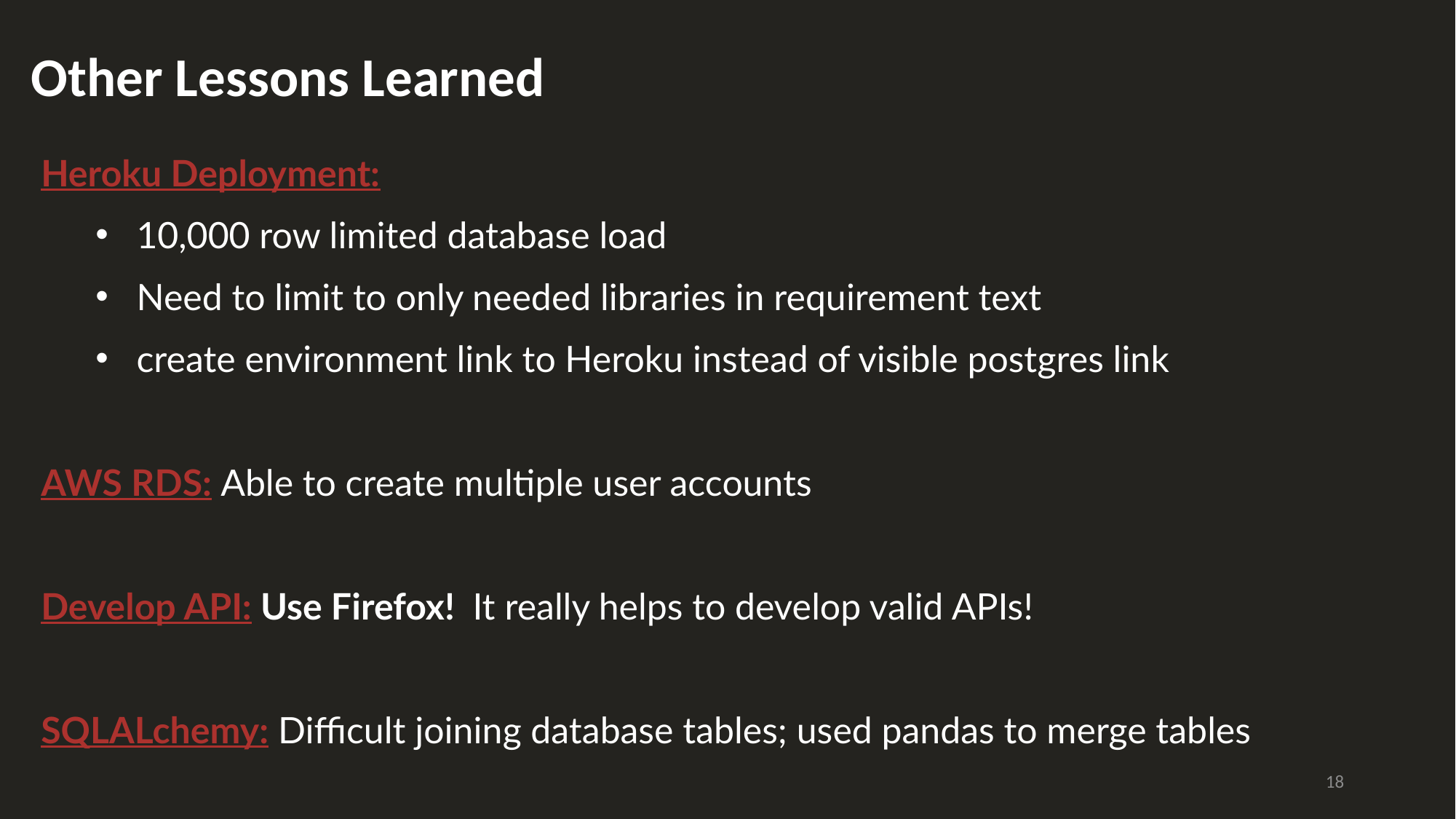

Other Lessons Learned
Heroku Deployment:
10,000 row limited database load
Need to limit to only needed libraries in requirement text
create environment link to Heroku instead of visible postgres link

AWS RDS: Able to create multiple user accounts

Develop API: Use Firefox!  It really helps to develop valid APIs!

SQLALchemy: Difficult joining database tables; used pandas to merge tables

18